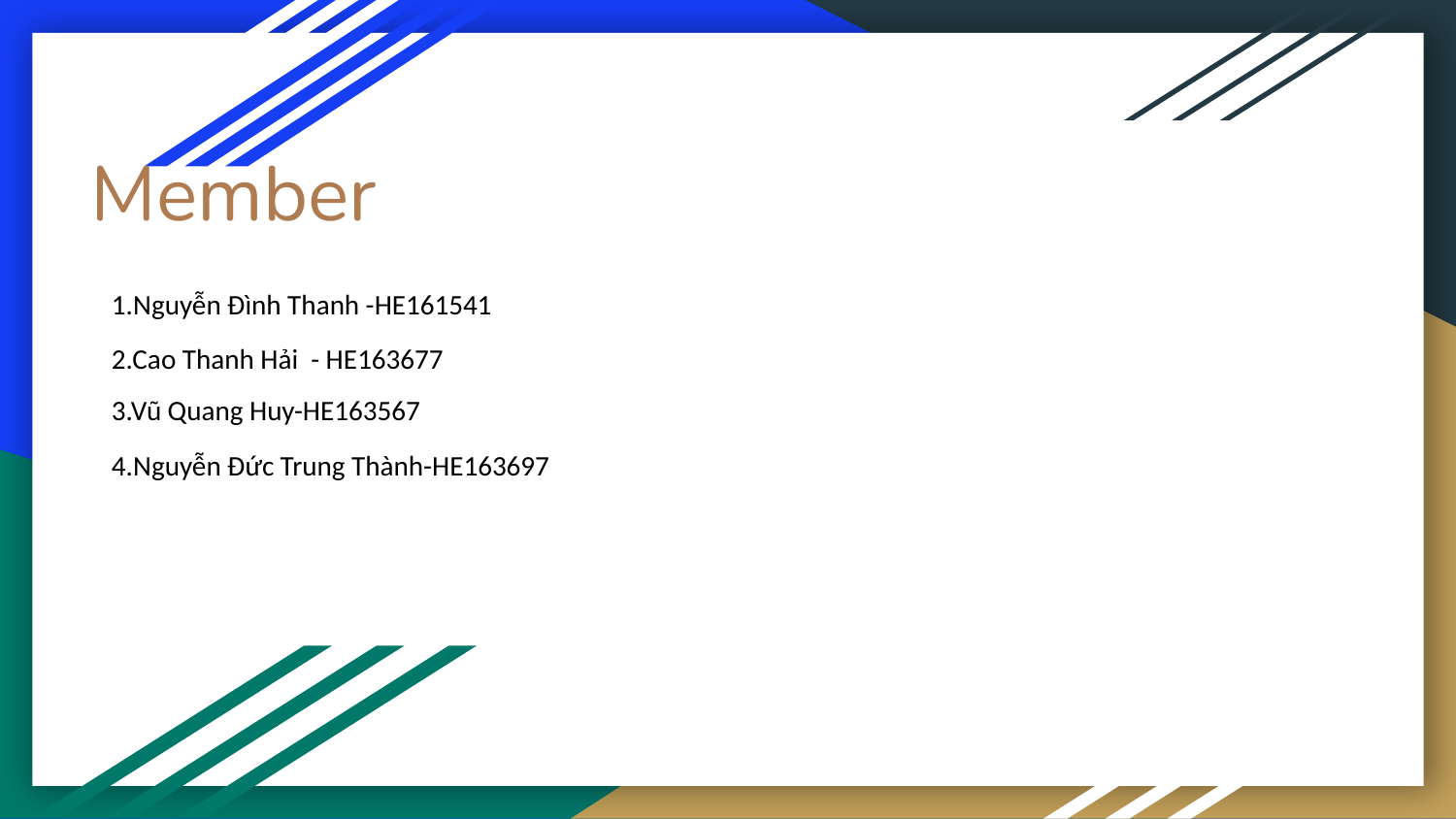

# Member

1.Nguyễn Đình Thanh -HE161541
2.Cao Thanh Hải  - HE163677
3.Vũ Quang Huy-HE163567
4.Nguyễn Đức Trung Thành-HE163697